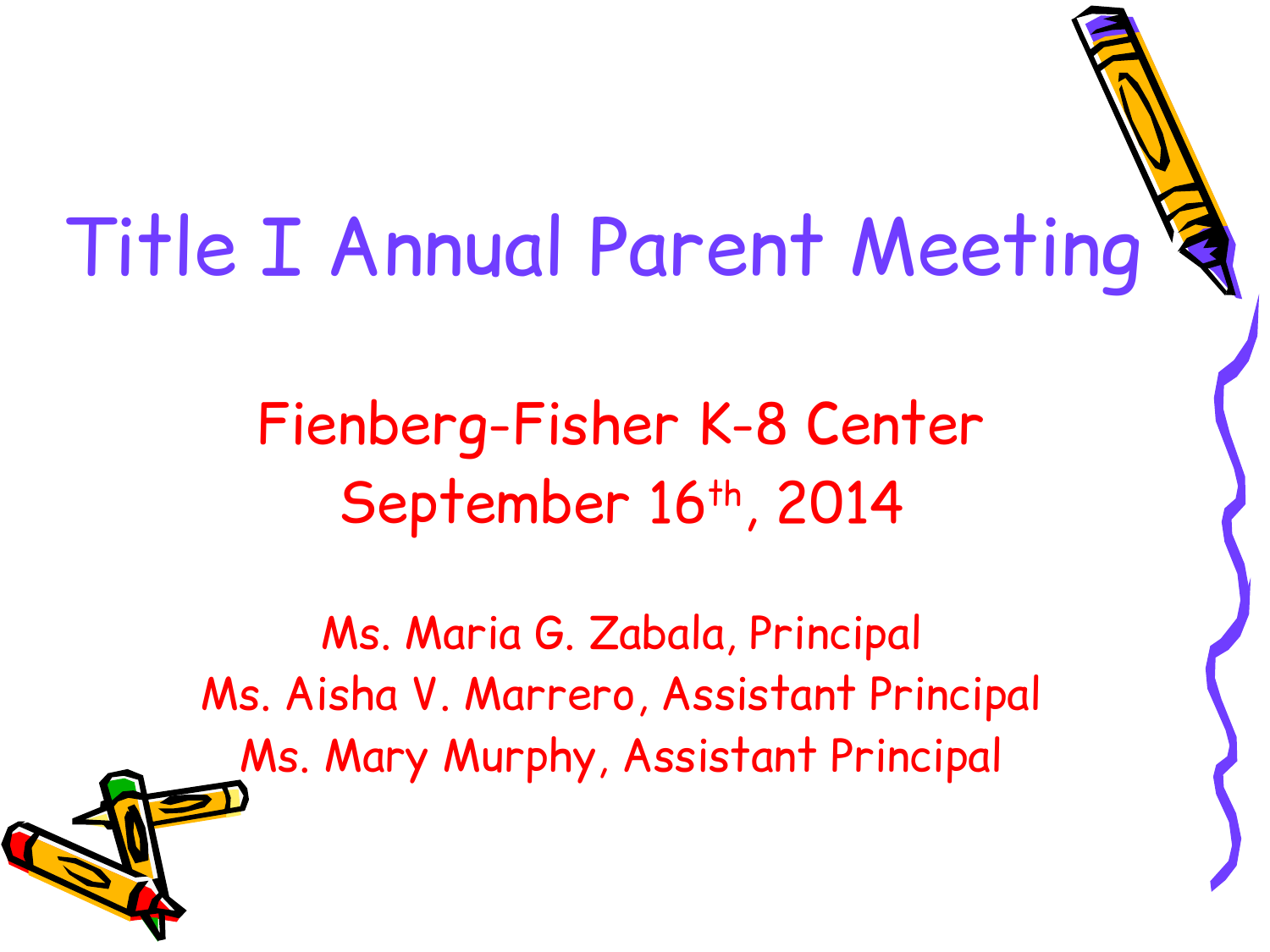

Title I Annual Parent Meeting
Fienberg-Fisher K-8 Center
September 16th, 2014

Ms. Maria G. Zabala, Principal
Ms. Aisha V. Marrero, Assistant Principal
Ms. Mary Murphy, Assistant Principal